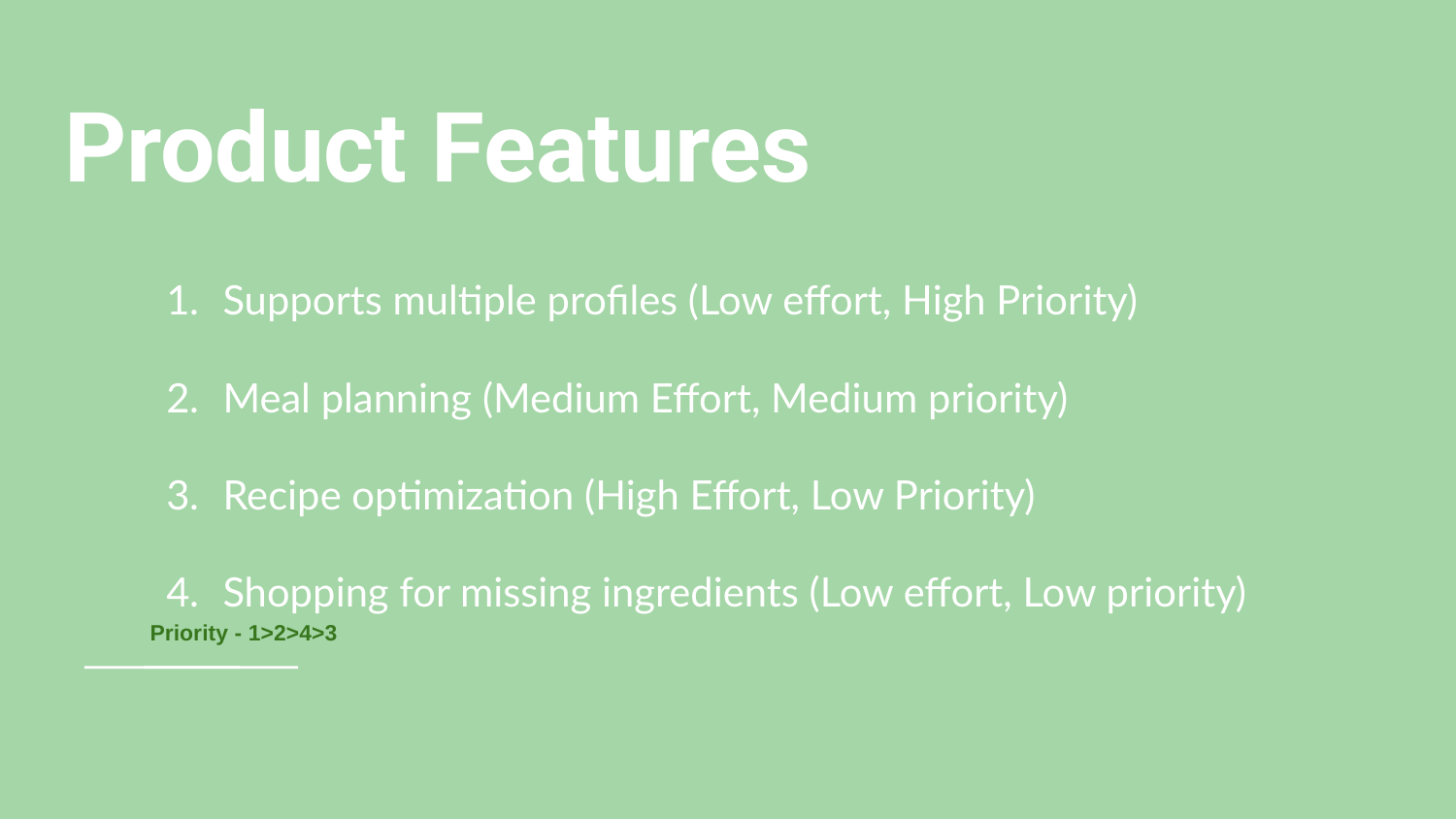

# Product Features

Supports multiple profiles (Low effort, High Priority)
Meal planning (Medium Effort, Medium priority)
Recipe optimization (High Effort, Low Priority)
Shopping for missing ingredients (Low effort, Low priority)
Priority - 1>2>4>3